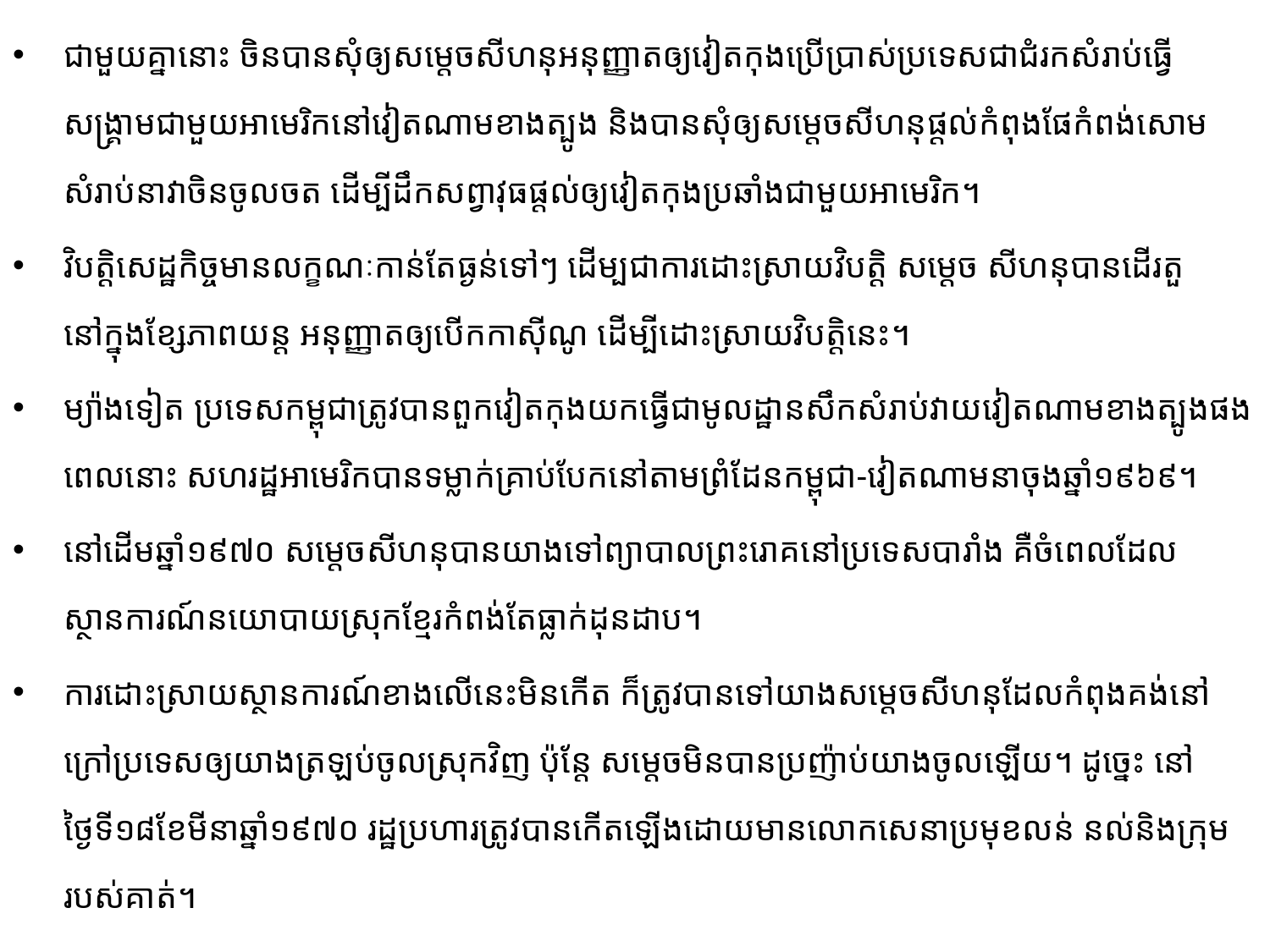

ជាមួយគ្នានោះ ចិនបានសុំឲ្យសម្តេចសីហនុអនុញ្ញាតឲ្យវៀតកុង​ប្រើ​ប្រាស់ប្រទេសជាជំរកសំរាប់ធ្វើសង្រ្គាមជាមួយអាមេរិកនៅវៀតណាមខាងត្បូង និងបានសុំឲ្យសម្តេចសីហនុ​ផ្តល់​កំពុងផែកំពង់សោមសំរាប់នាវាចិនចូលចត ដើម្បីដឹកសព្វាវុធផ្តល់ឲ្យវៀតកុងប្រឆាំងជាមួយអាមេរិក។
វិបត្តិសេដ្ឋកិច្ចមានលក្ខណៈកាន់តែធ្ងន់ទៅៗ ដើម្បជាការដោះស្រាយវិបត្តិ សម្តេច សីហនុបានដើរតួនៅក្នុងខ្សែភាពយន្ត អនុញ្ញាតឲ្យបើកកាស៊ីណូ ដើម្បីដោះស្រាយវិបត្តិនេះ។
ម្យ៉ាងទៀត ប្រទេសកម្ពុជាត្រូវបានពួកវៀតកុងយកធ្វើ​ជា​មូល​ដ្ឋានសឹកសំរាប់វាយវៀតណាមខាងត្បូងផង ពេល​នោះ សហរដ្ឋអាមេរិកបានទម្លាក់គ្រាប់បែកនៅតាម​ព្រំដែន​កម្ពុជា-វៀតណាមនាចុងឆ្នាំ១៩៦៩។
នៅដើមឆ្នាំ១៩៧០ សម្តេចសីហនុបានយាងទៅព្យាបាលព្រះរោគនៅ​ប្រទេស​បារាំង គឺចំពេលដែលស្ថានការណ៍នយោបាយស្រុកខ្មែរកំពង់តែធ្លាក់ដុនដាប។
ការដោះស្រាយស្ថាន​ការណ៍​ខាងលើនេះមិនកើត ក៏ត្រូវបានទៅយាងសម្តេចសីហនុដែលកំពុងគង់នៅក្រៅប្រទេស​ឲ្យយាងត្រឡប់​ចូល​ស្រុកវិញ ប៉ុន្តែ​ សម្តេច​មិនបានប្រញ៉ាប់យាងចូលឡើយ។ ដូច្នេះ នៅថ្ងៃទី១៨ខែមីនាឆ្នាំ១៩៧០ រដ្ឋប្រហារត្រូវ​បានកើតឡើងដោយមានលោកសេនាប្រមុខលន់ នល់និងក្រុមរបស់គាត់។